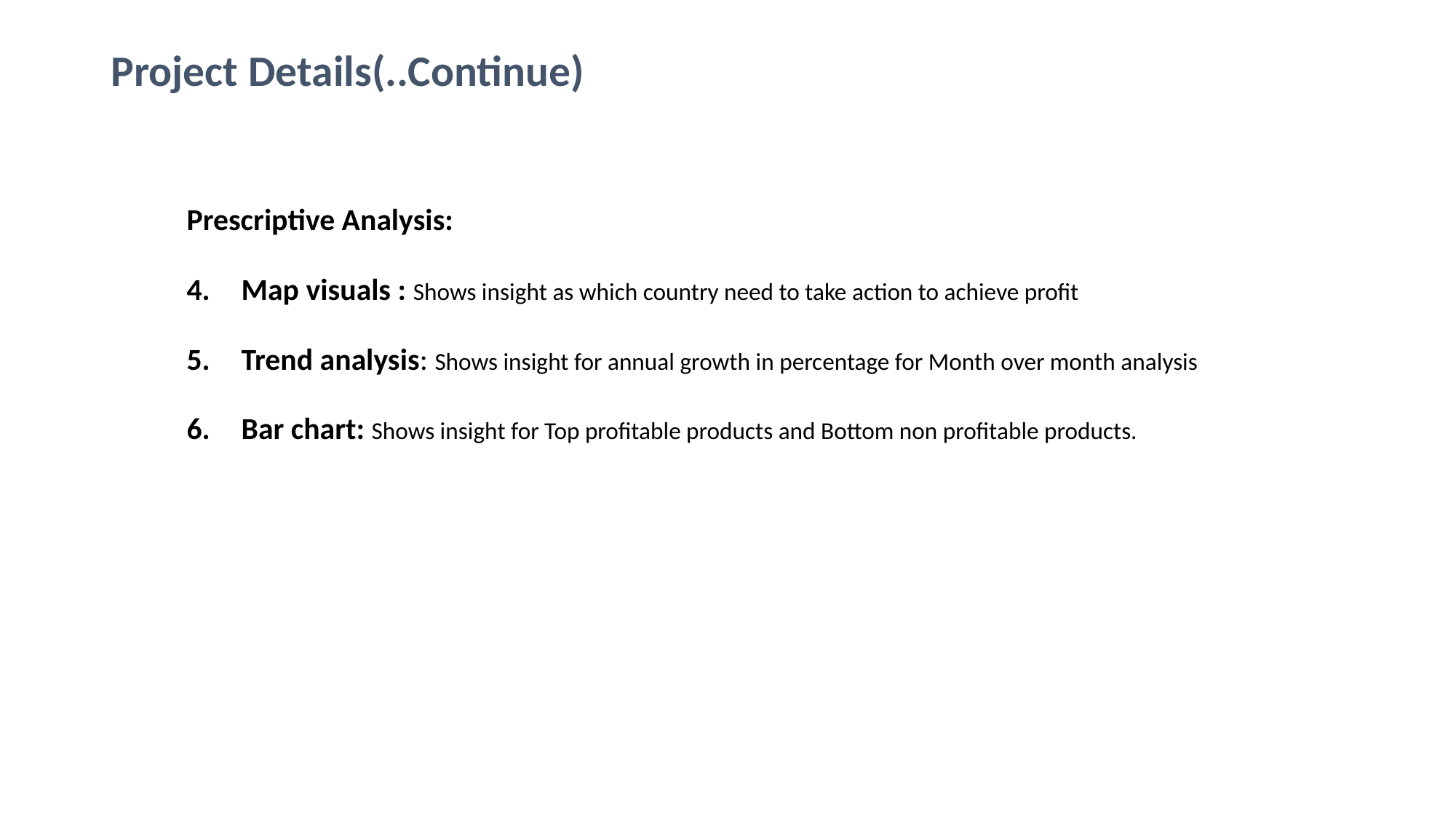

# Project Details(..Continue)
Prescriptive Analysis:
Map visuals : Shows insight as which country need to take action to achieve profit
Trend analysis: Shows insight for annual growth in percentage for Month over month analysis
Bar chart: Shows insight for Top profitable products and Bottom non profitable products.